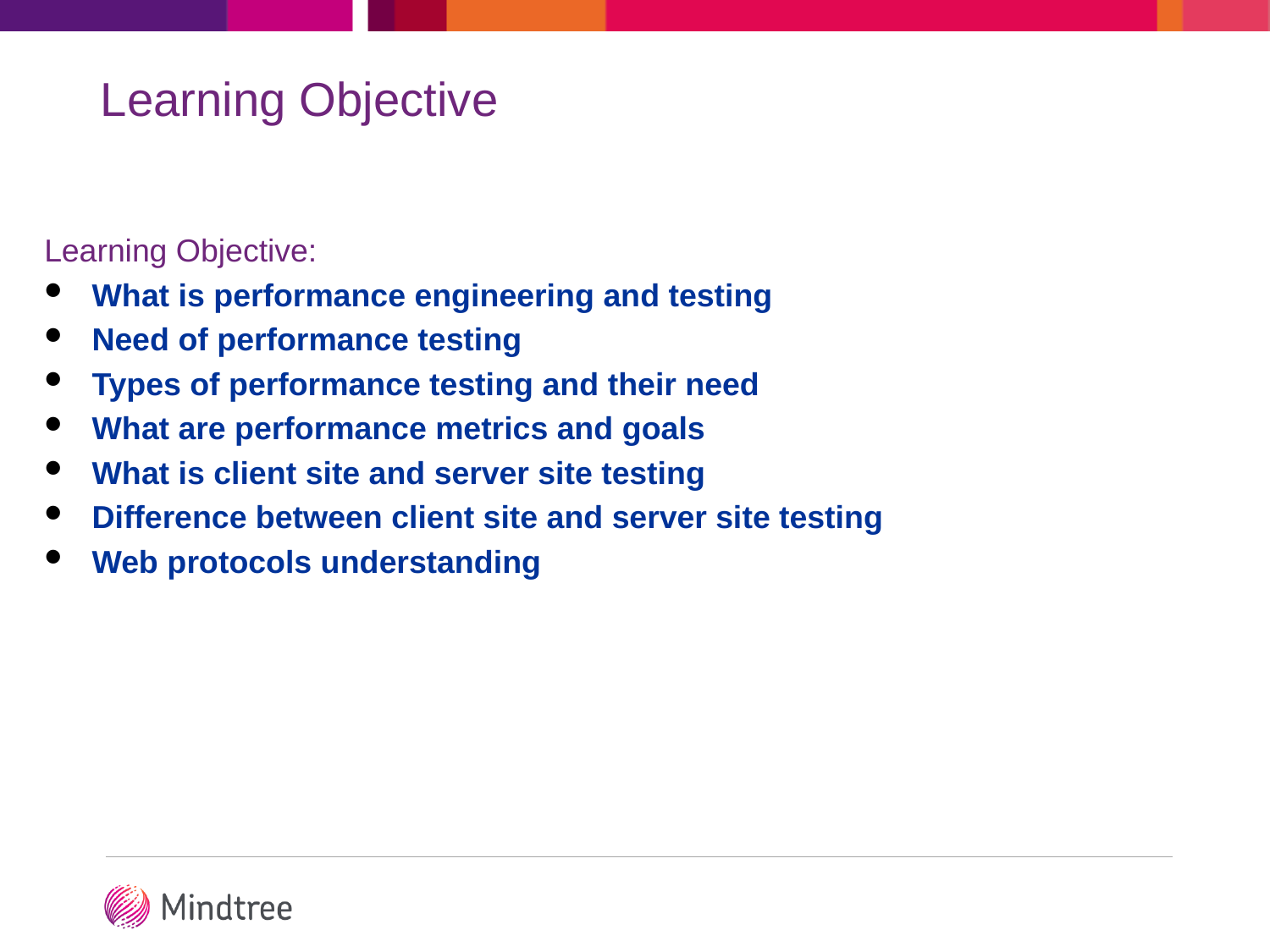

# Learning Objective

Learning Objective:
What is performance engineering and testing
Need of performance testing
Types of performance testing and their need
What are performance metrics and goals
What is client site and server site testing
Difference between client site and server site testing
Web protocols understanding